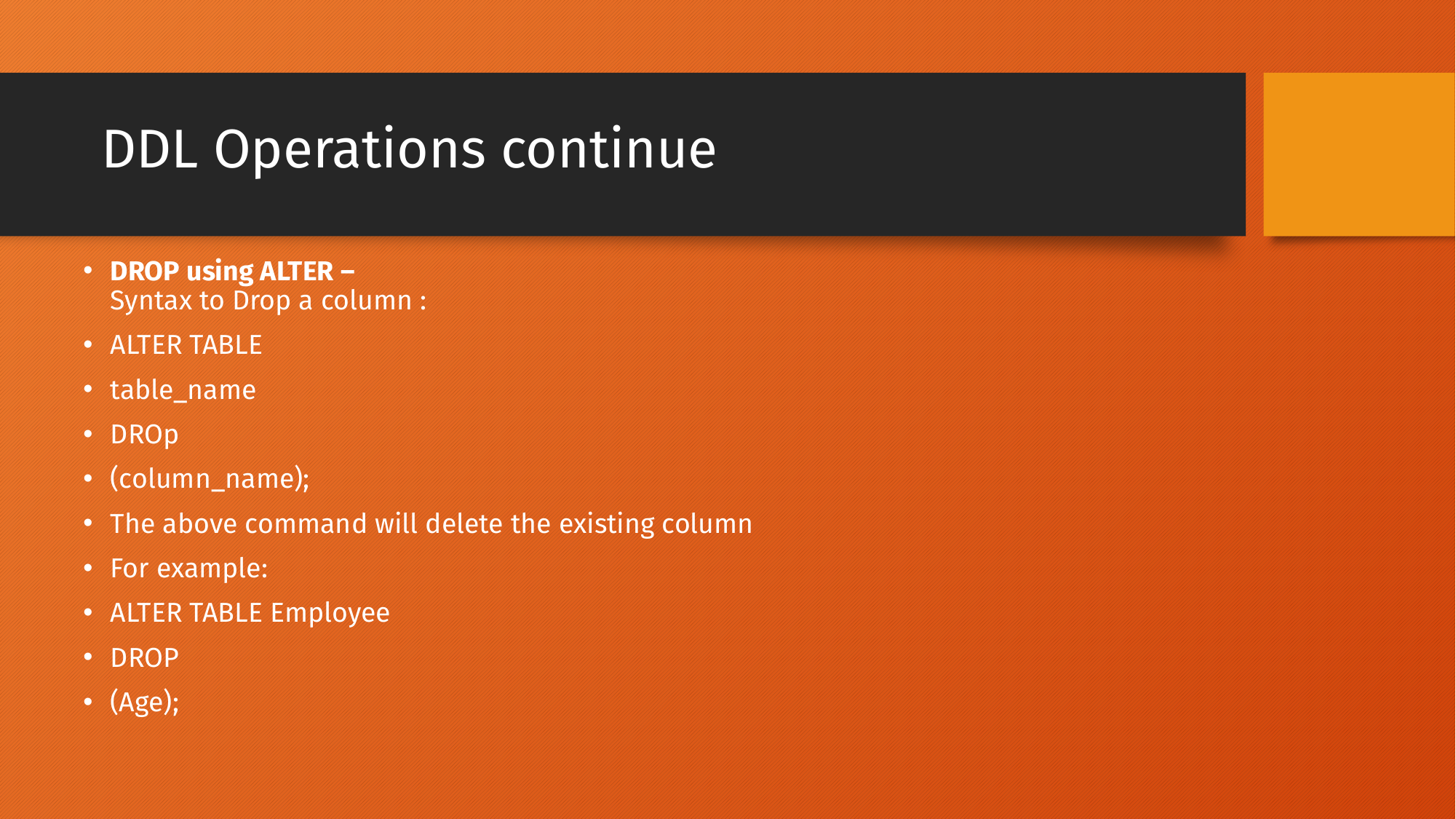

# DDL Operations continue
DROP using ALTER – 
Syntax to Drop a column :
ALTER TABLE
table_name
DROp
(column_name);
The above command will delete the existing column
For example:
ALTER TABLE Employee
DROP
(Age);